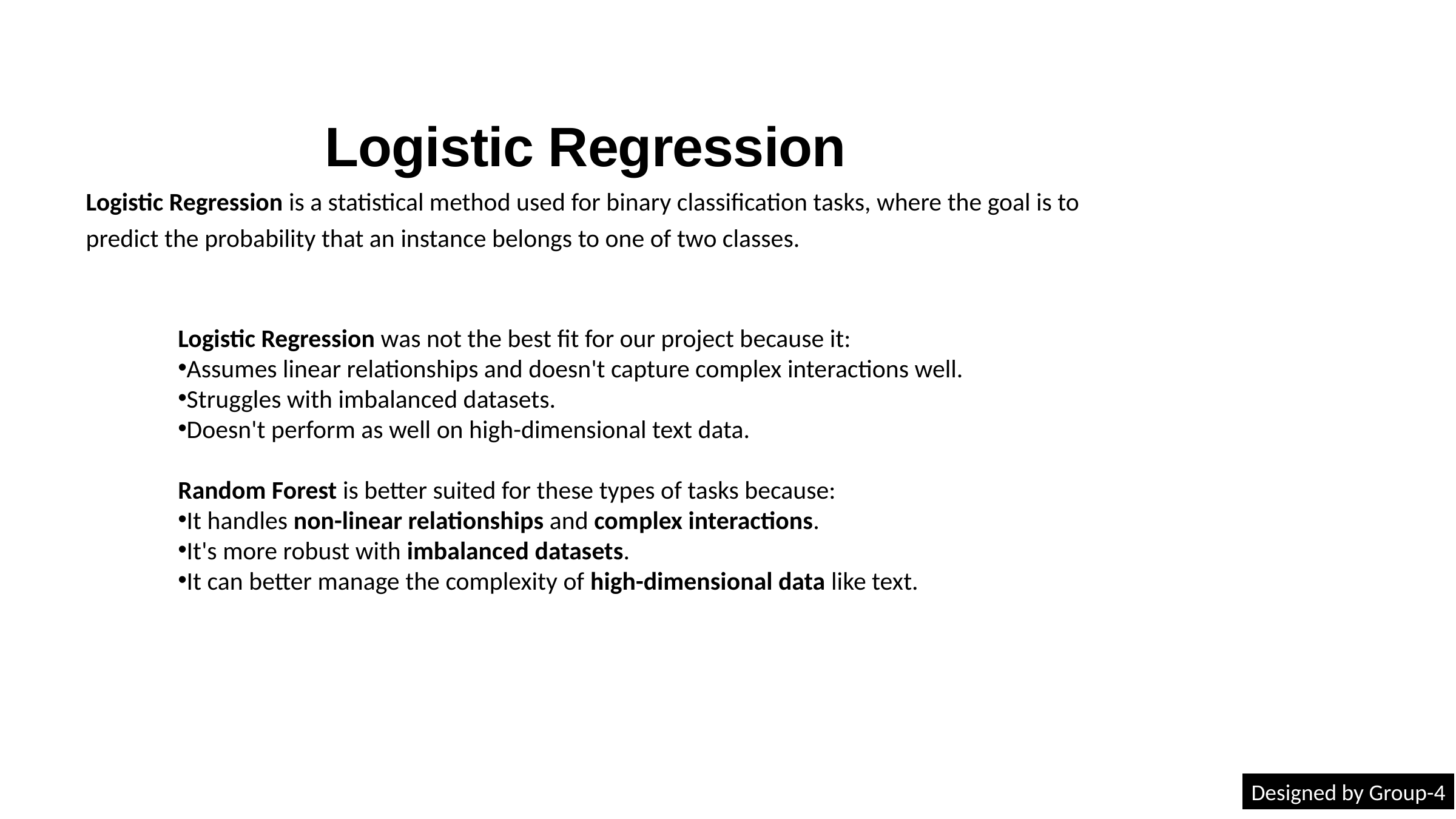

Logistic Regression
Logistic Regression is a statistical method used for binary classification tasks, where the goal is to predict the probability that an instance belongs to one of two classes.
Logistic Regression was not the best fit for our project because it:
Assumes linear relationships and doesn't capture complex interactions well.
Struggles with imbalanced datasets.
Doesn't perform as well on high-dimensional text data.

Random Forest is better suited for these types of tasks because:
It handles non-linear relationships and complex interactions.
It's more robust with imbalanced datasets.
It can better manage the complexity of high-dimensional data like text.

Designed by Group-4